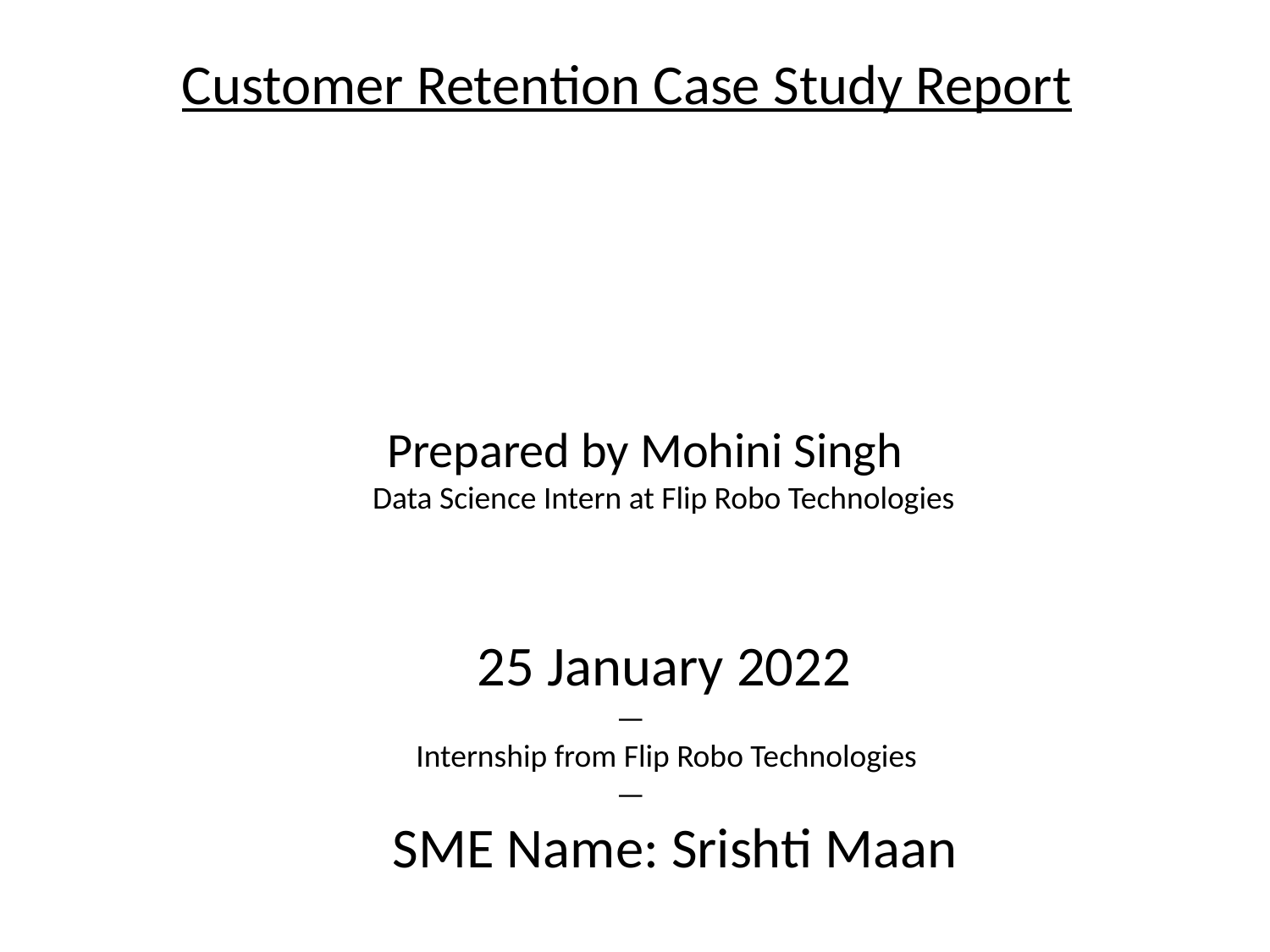

Customer Retention Case Study Report
               Prepared by Mohini Singh
             Data Science Intern at Flip Robo Technologies

                           25 January 2022
                                               —
                   Internship from Flip Robo Technologies
                                               —
               SME Name: Srishti Maan